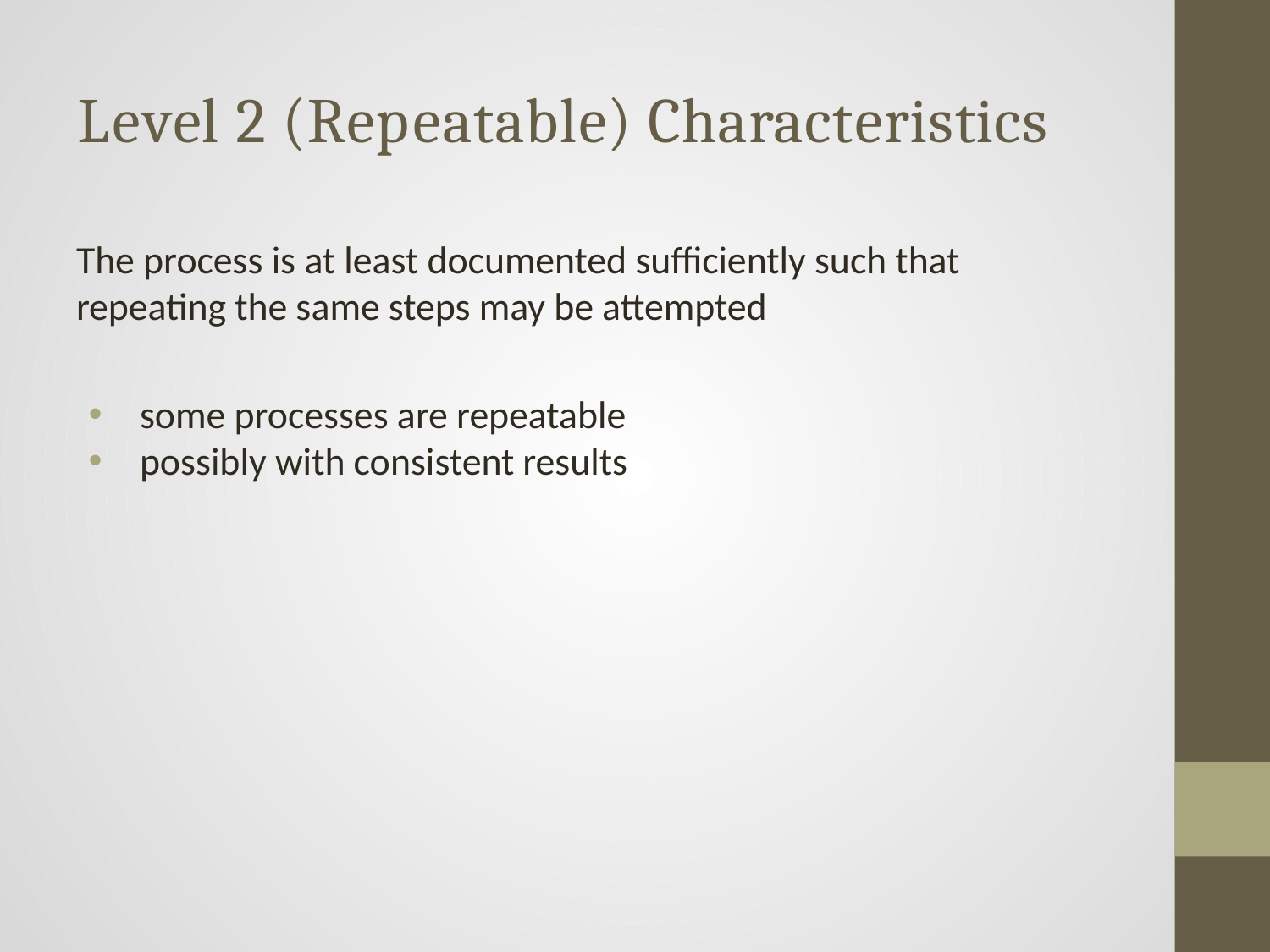

# Level 2 (Repeatable) Characteristics
The process is at least documented sufficiently such that repeating the same steps may be attempted

some processes are repeatable
possibly with consistent results